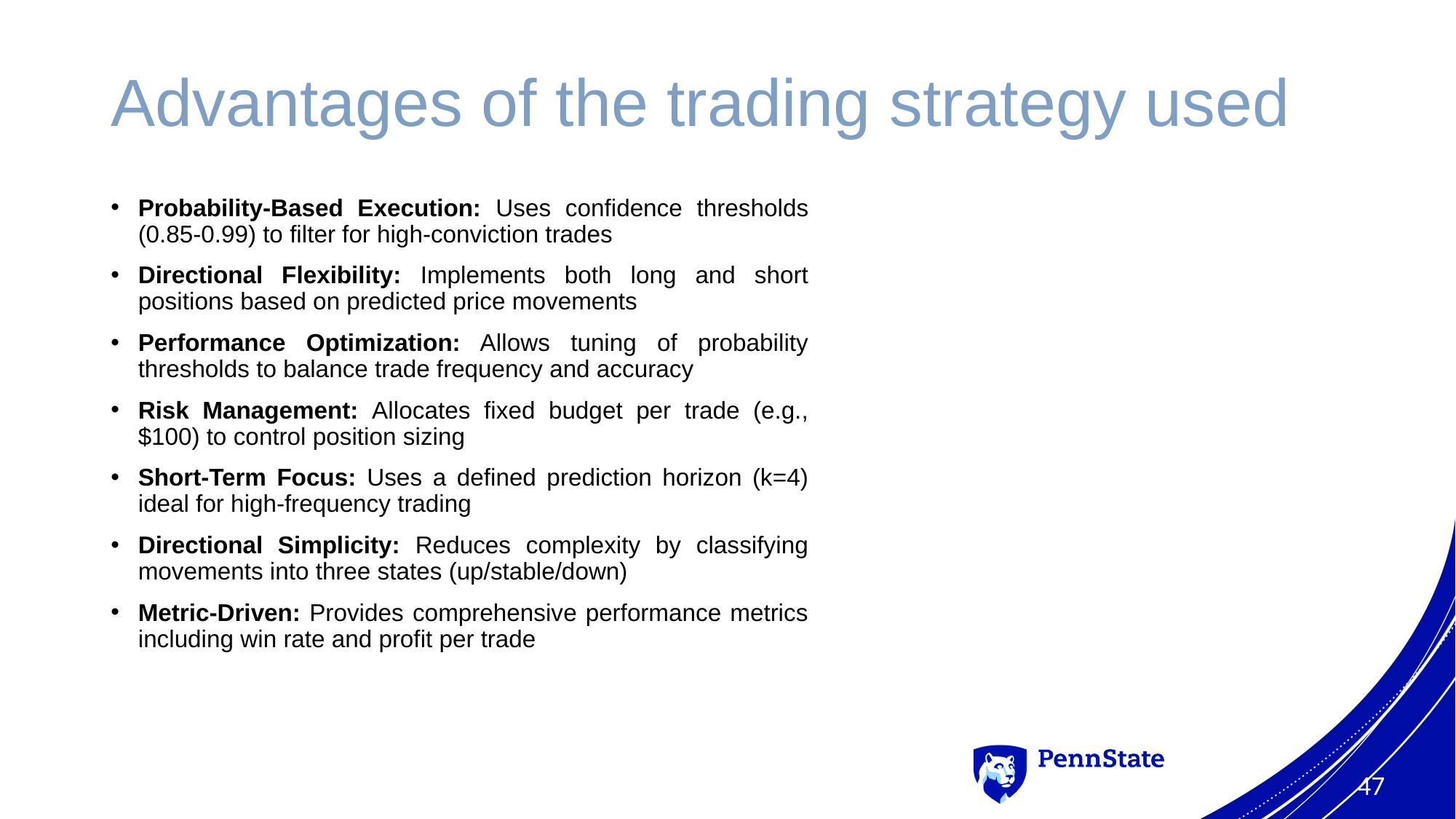

# Advantages of the trading strategy used
Probability-Based Execution: Uses confidence thresholds (0.85-0.99) to filter for high-conviction trades
Directional Flexibility: Implements both long and short positions based on predicted price movements
Performance Optimization: Allows tuning of probability thresholds to balance trade frequency and accuracy
Risk Management: Allocates fixed budget per trade (e.g., $100) to control position sizing
Short-Term Focus: Uses a defined prediction horizon (k=4) ideal for high-frequency trading
Directional Simplicity: Reduces complexity by classifying movements into three states (up/stable/down)
Metric-Driven: Provides comprehensive performance metrics including win rate and profit per trade